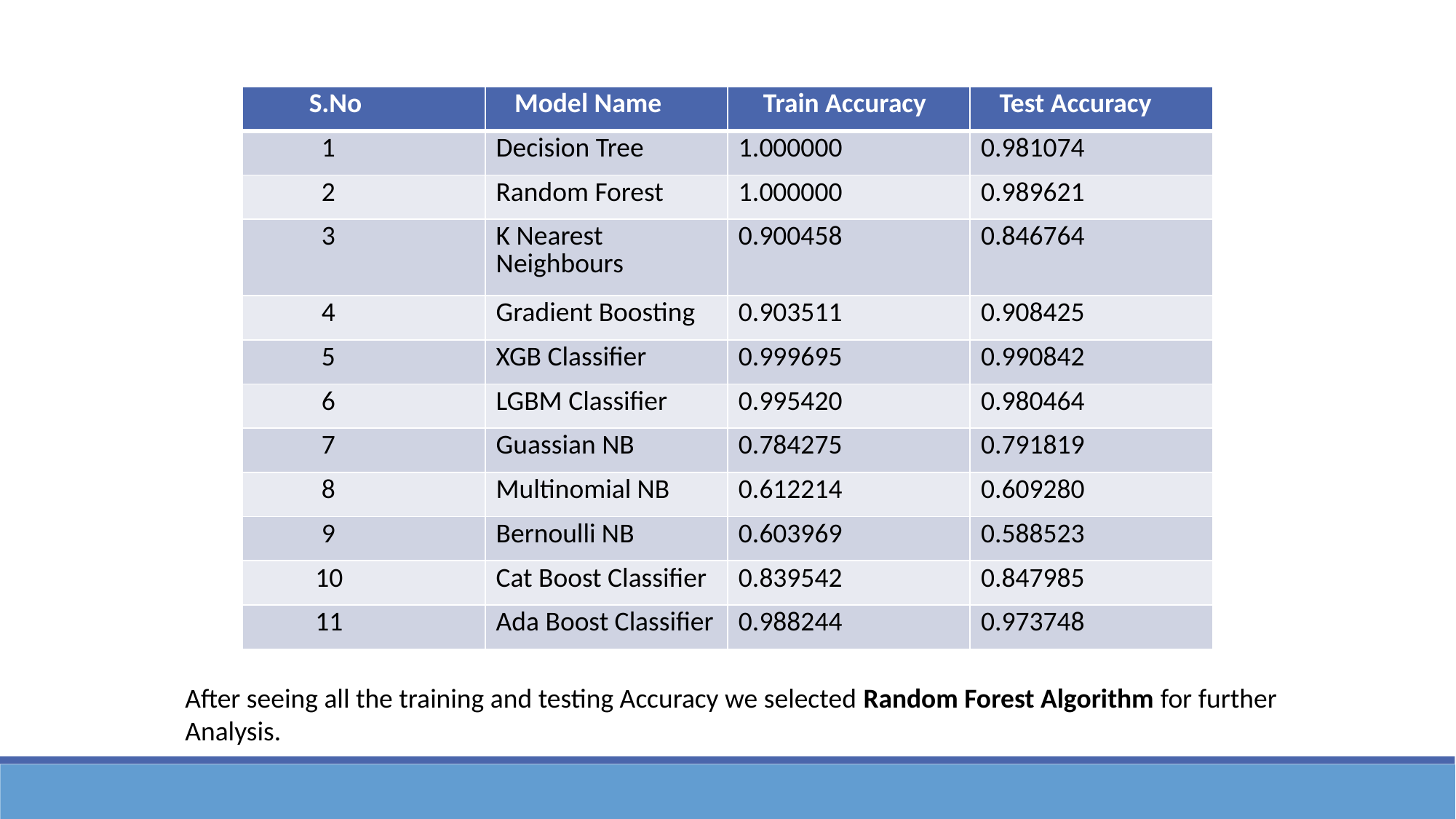

| S.No | Model Name | Train Accuracy | Test Accuracy |
| --- | --- | --- | --- |
| 1 | Decision Tree | 1.000000 | 0.981074 |
| 2 | Random Forest | 1.000000 | 0.989621 |
| 3 | K Nearest Neighbours | 0.900458 | 0.846764 |
| 4 | Gradient Boosting | 0.903511 | 0.908425 |
| 5 | XGB Classifier | 0.999695 | 0.990842 |
| 6 | LGBM Classifier | 0.995420 | 0.980464 |
| 7 | Guassian NB | 0.784275 | 0.791819 |
| 8 | Multinomial NB | 0.612214 | 0.609280 |
| 9 | Bernoulli NB | 0.603969 | 0.588523 |
| 10 | Cat Boost Classifier | 0.839542 | 0.847985 |
| 11 | Ada Boost Classifier | 0.988244 | 0.973748 |
After seeing all the training and testing Accuracy we selected Random Forest Algorithm for further Analysis.